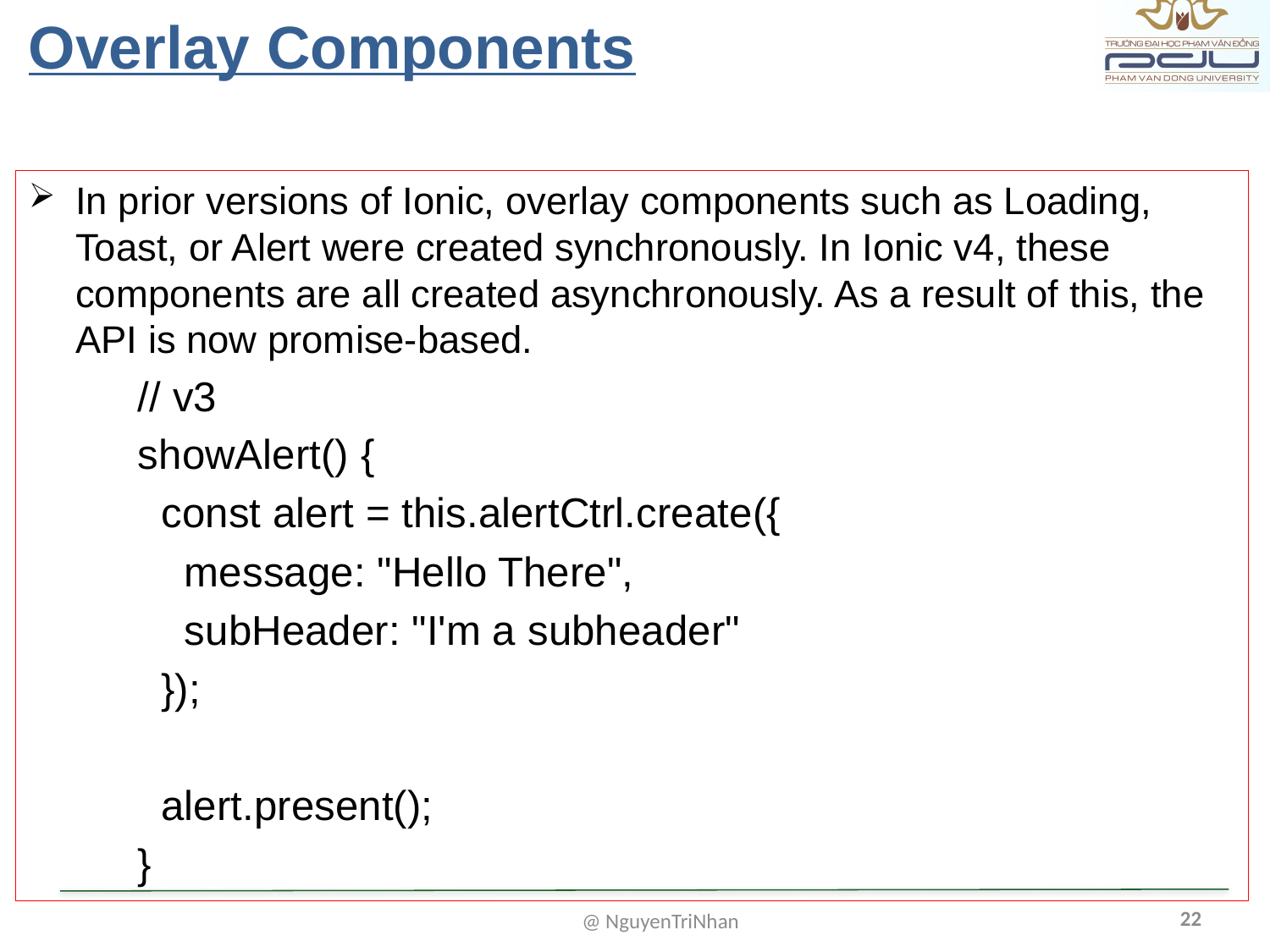

# Overlay Components
In prior versions of Ionic, overlay components such as Loading, Toast, or Alert were created synchronously. In Ionic v4, these components are all created asynchronously. As a result of this, the API is now promise-based.
// v3
showAlert() {
  const alert = this.alertCtrl.create({
    message: "Hello There",
    subHeader: "I'm a subheader"
  });

  alert.present();
}

22
@ NguyenTriNhan